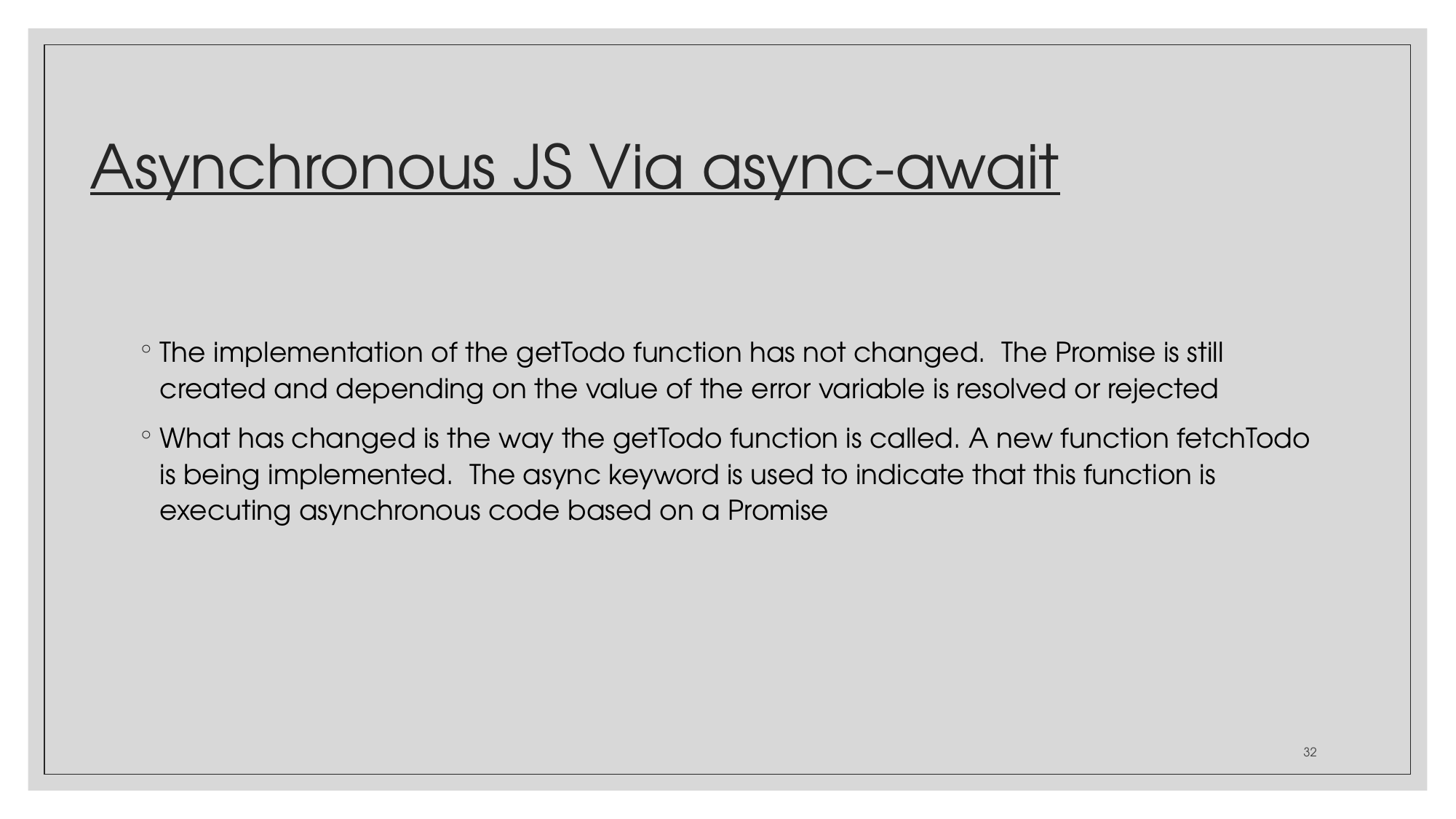

# Asynchronous JS Via async-await
The implementation of the getTodo function has not changed.  The Promise is still  created and depending on the value of the error variable is resolved or rejected
What has changed is the way the getTodo function is called. A new function fetchTodo is being implemented.  The async keyword is used to indicate that this function is executing asynchronous code based on a Promise

32